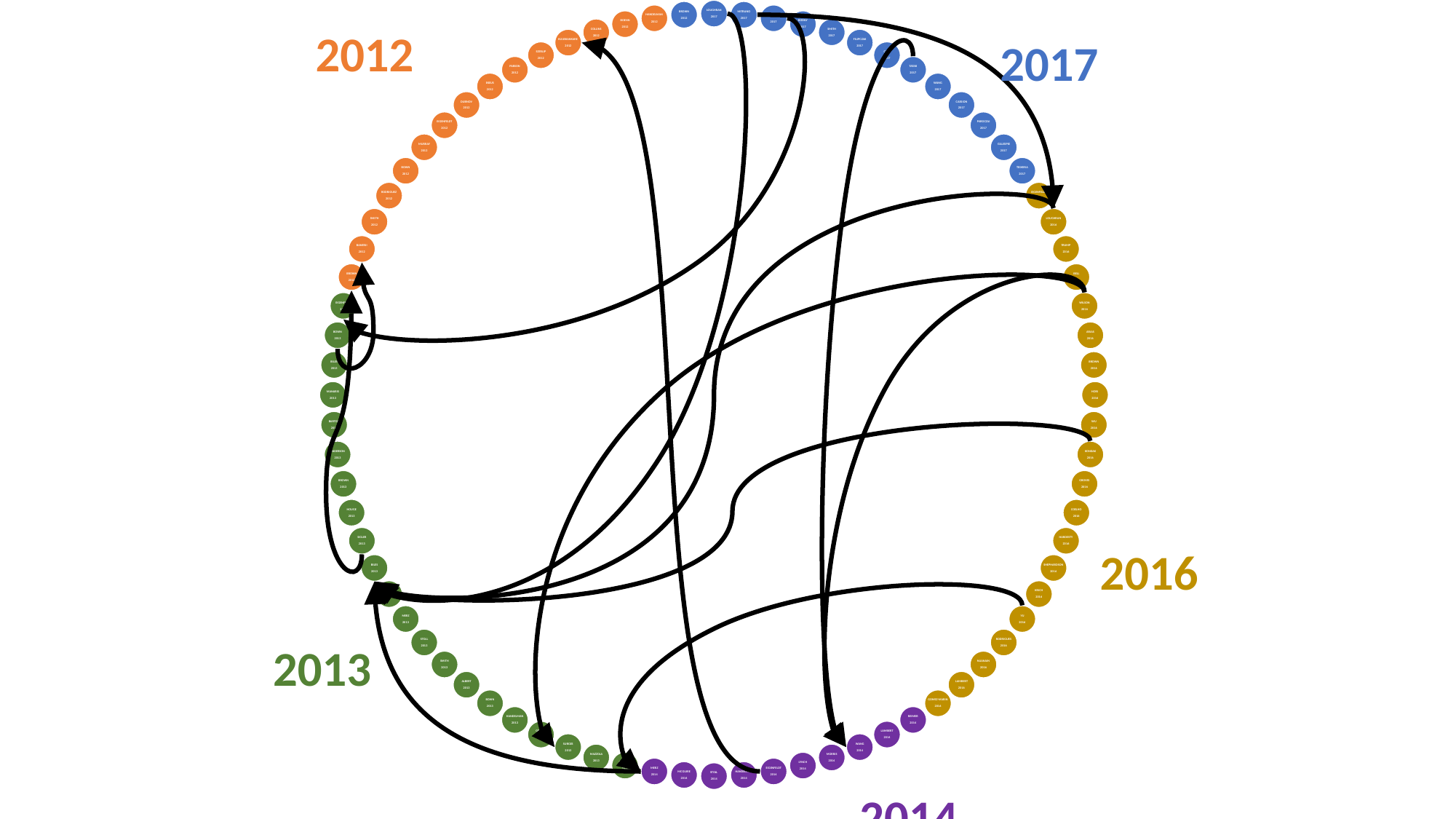

LOUGHRAN	2017
BROWN	2012
MITRANO	2017
HANDELMAN	2012
GOODACRE	2017
BOENN	2012
BODILY	2017
2012
COLLINS	2012
SMITH	2017
2017
KUUSKANKARE	2012
FILIPCZAK	2017
SZERLIP	2012
CHOI	2017
PARSON	2012
TATAR	2017
EKEUS	2012
WANG	2017
DUBNOV	2012
CASSION	2017
EIGENFELDT	2012
PAROCZAI	2017
MURRAY	2012
GILLESPIE	2017
BOWN	2012
TEIXEIRA	2017
RODRIGUEZ	2012
EIGENFELDT	2016
SMITH	2012
LOUGHRAN	2016
BANERJI	2012
TRUMP	2016
BROWN	2012
BELL	2016
EIGENFELDT	2013
WILSON	2016
BOWN	2013
ARIAS	2016
BILES	2013
BROWN	2016
MANARIS	2013
HORI	2016
BARTON	2013
WU	2016
ANDERSON	2013
KONDAK	2016
BROWN	2013
GROVES	2016
HOUGE	2013
COELHO	2016
SIGLER	2013
HARDESTY	2016
2016
BILES	2013
SHEPHARDSON	2016
LACKER	2013
KRICH	2016
MERZ	2013
YU	2016
STOLL	2013
RODRIGUES	2016
2013
SMITH	2013
NUANAIN	2016
ALBERT	2013
LAMBERT	2016
BOWN	2013
GOMEZ-MARIN	2016
HANDELMAN	2013
REIMER	2014
GROVES	2013
LAMBERT	2014
SURGES	2013
WANG	2014
MAZZOLA	2013
MORRIS	2014
SARWATE	2013
LYNCH	2014
MERZ	2014
EIGENFELDT	2014
MCGUIRE	2014
HANDELMAN	2014
STOLL	2014
2014